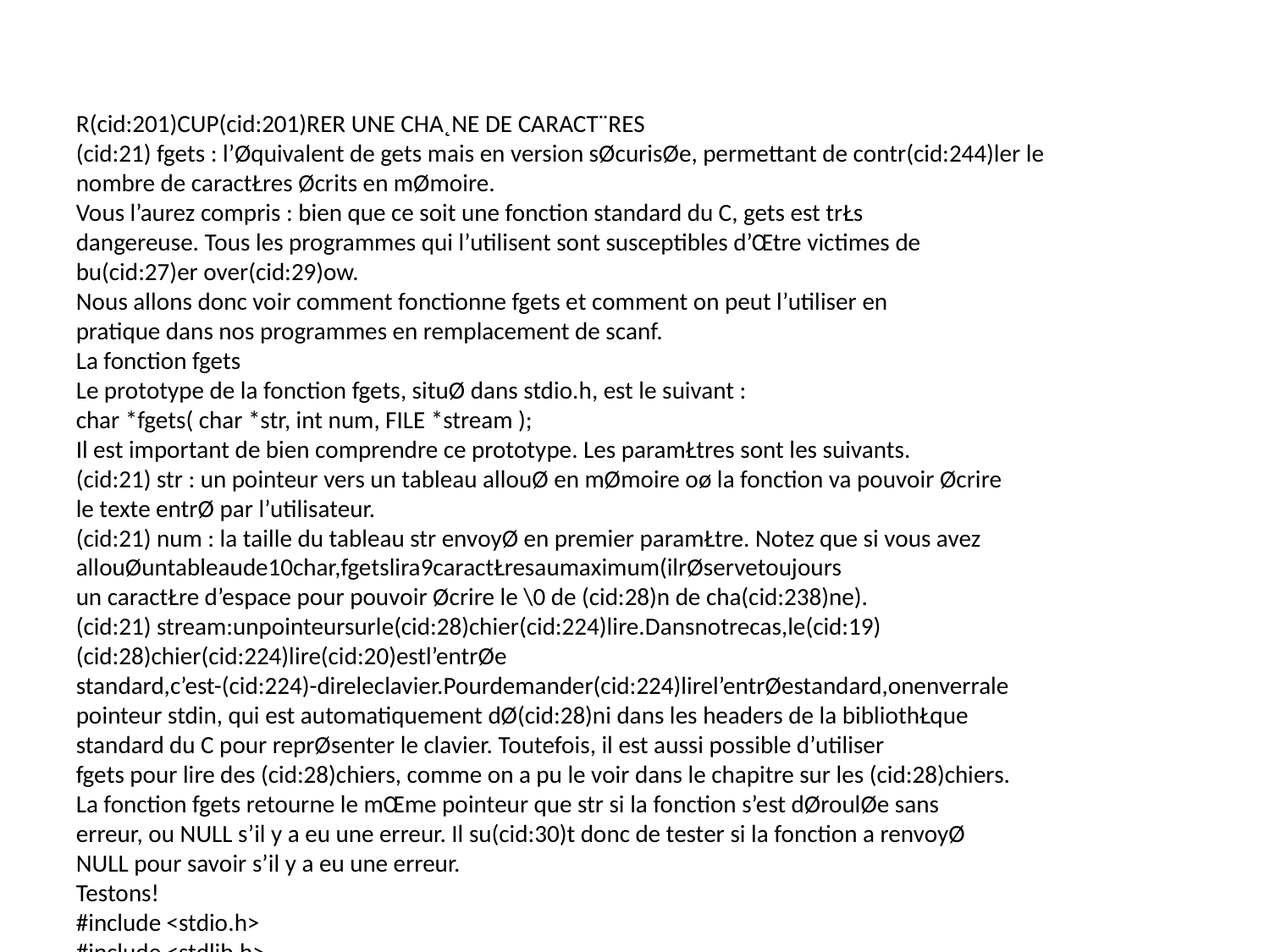

R(cid:201)CUP(cid:201)RER UNE CHA˛NE DE CARACT¨RES
(cid:21) fgets : l’Øquivalent de gets mais en version sØcurisØe, permettant de contr(cid:244)ler le
nombre de caractŁres Øcrits en mØmoire.
Vous l’aurez compris : bien que ce soit une fonction standard du C, gets est trŁs
dangereuse. Tous les programmes qui l’utilisent sont susceptibles d’Œtre victimes de
bu(cid:27)er over(cid:29)ow.
Nous allons donc voir comment fonctionne fgets et comment on peut l’utiliser en
pratique dans nos programmes en remplacement de scanf.
La fonction fgets
Le prototype de la fonction fgets, situØ dans stdio.h, est le suivant :
char *fgets( char *str, int num, FILE *stream );
Il est important de bien comprendre ce prototype. Les paramŁtres sont les suivants.
(cid:21) str : un pointeur vers un tableau allouØ en mØmoire oø la fonction va pouvoir Øcrire
le texte entrØ par l’utilisateur.
(cid:21) num : la taille du tableau str envoyØ en premier paramŁtre. Notez que si vous avez
allouØuntableaude10char,fgetslira9caractŁresaumaximum(ilrØservetoujours
un caractŁre d’espace pour pouvoir Øcrire le \0 de (cid:28)n de cha(cid:238)ne).
(cid:21) stream:unpointeursurle(cid:28)chier(cid:224)lire.Dansnotrecas,le(cid:19)(cid:28)chier(cid:224)lire(cid:20)estl’entrØe
standard,c’est-(cid:224)-direleclavier.Pourdemander(cid:224)lirel’entrØestandard,onenverrale
pointeur stdin, qui est automatiquement dØ(cid:28)ni dans les headers de la bibliothŁque
standard du C pour reprØsenter le clavier. Toutefois, il est aussi possible d’utiliser
fgets pour lire des (cid:28)chiers, comme on a pu le voir dans le chapitre sur les (cid:28)chiers.
La fonction fgets retourne le mŒme pointeur que str si la fonction s’est dØroulØe sans
erreur, ou NULL s’il y a eu une erreur. Il su(cid:30)t donc de tester si la fonction a renvoyØ
NULL pour savoir s’il y a eu une erreur.
Testons!
#include <stdio.h>
#include <stdlib.h>
int main(int argc, char *argv[])
{
char nom[10];
printf("Quel est votre nom ? ");
fgets(nom, 10, stdin);
printf("Ah ! Vous vous appelez donc %s !\n\n", nom);
return 0;
}
(cid:3) (cid:0)
(cid:66) (cid:2)Code web : 769987(cid:1)
277